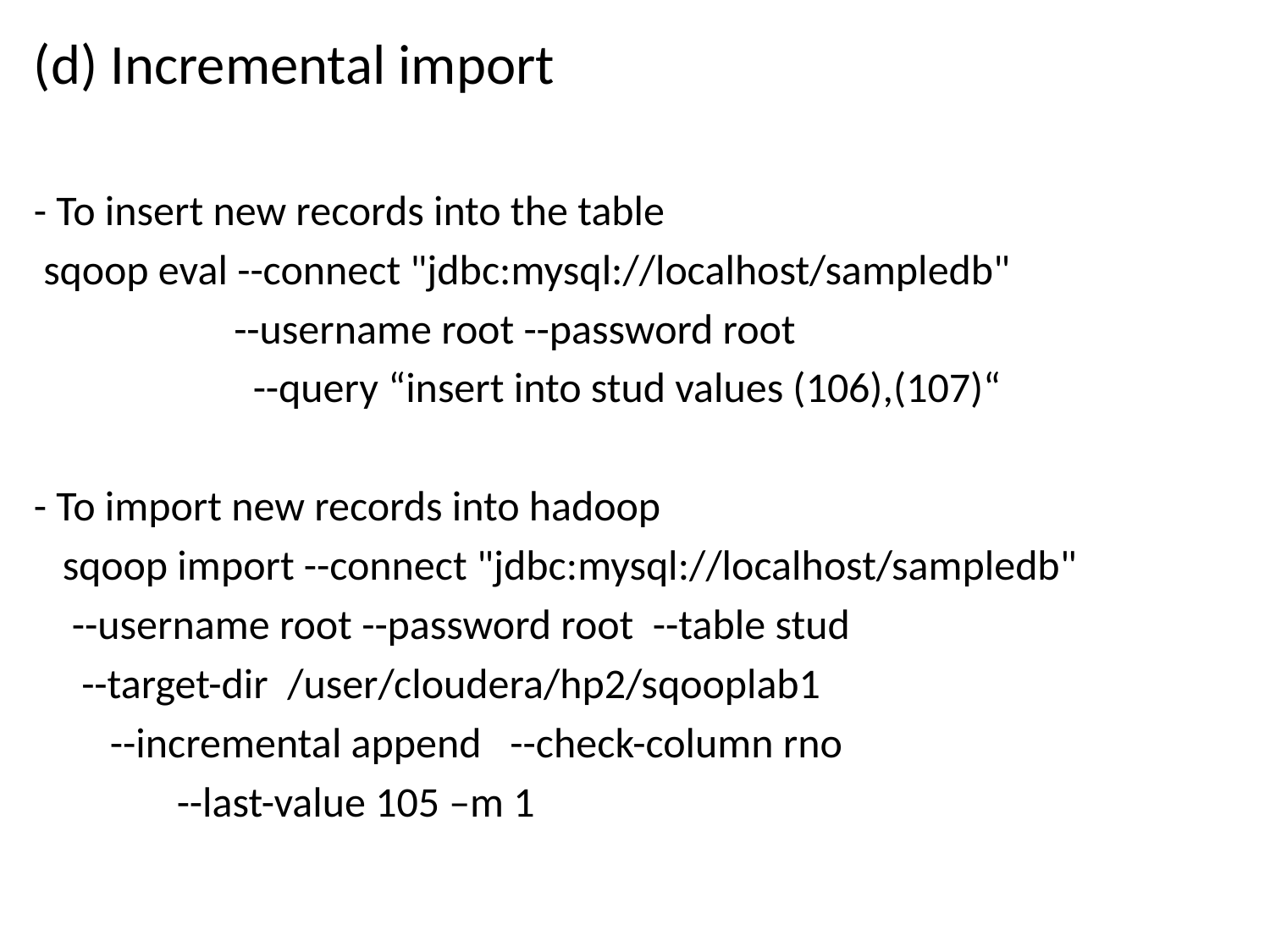

(d) Incremental import

- To insert new records into the table
 sqoop eval --connect "jdbc:mysql://localhost/sampledb"
                     --username root --password root
                       --query “insert into stud values (106),(107)“

- To import new records into hadoop
   sqoop import --connect "jdbc:mysql://localhost/sampledb"
    --username root --password root  --table stud
     --target-dir  /user/cloudera/hp2/sqooplab1
        --incremental append   --check-column rno
               --last-value 105 –m 1